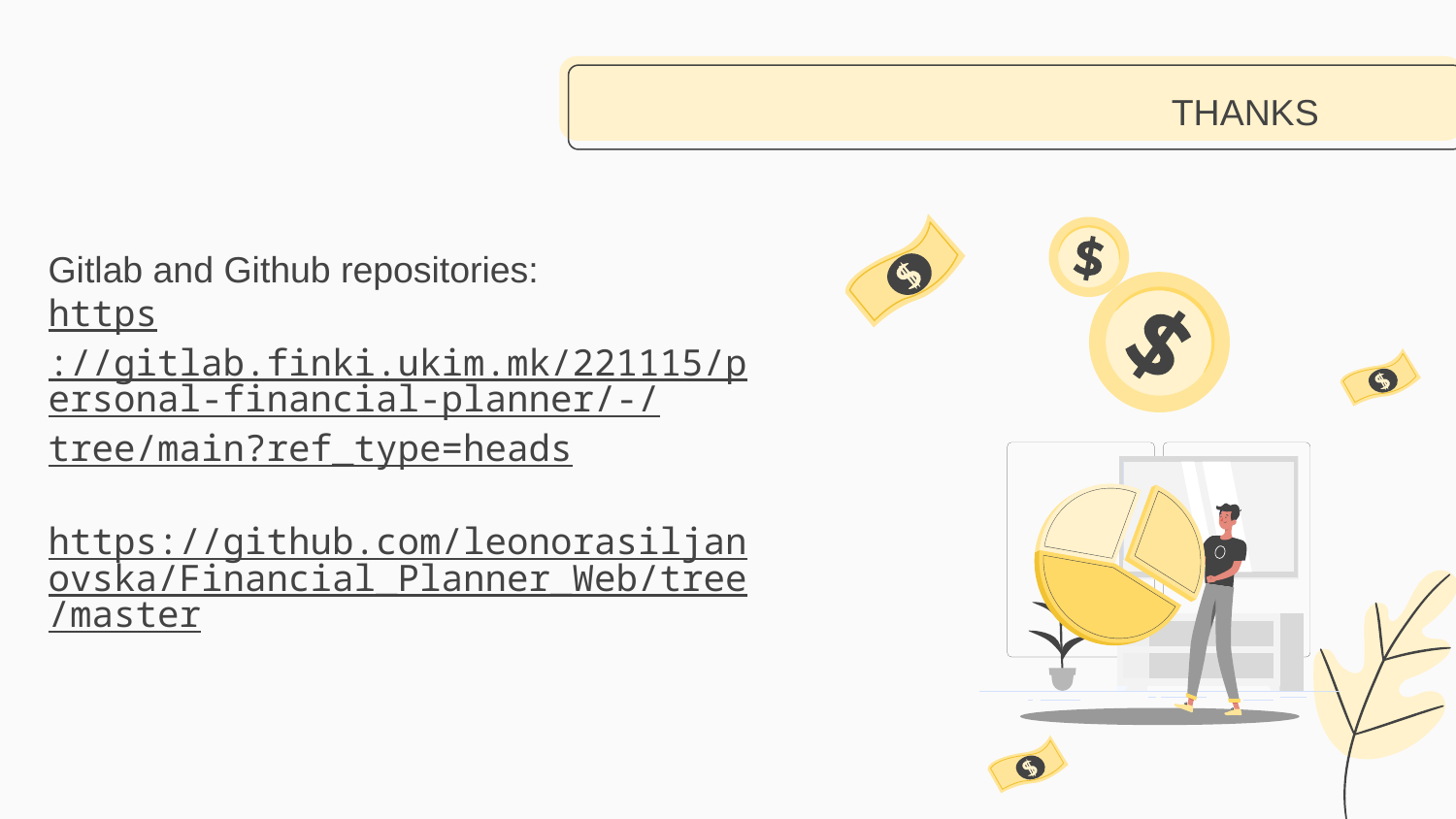

# THANKS

Gitlab and Github repositories:
https://gitlab.finki.ukim.mk/221115/personal-financial-planner/-/tree/main?ref_type=heads

https://github.com/leonorasiljanovska/Financial_Planner_Web/tree/master